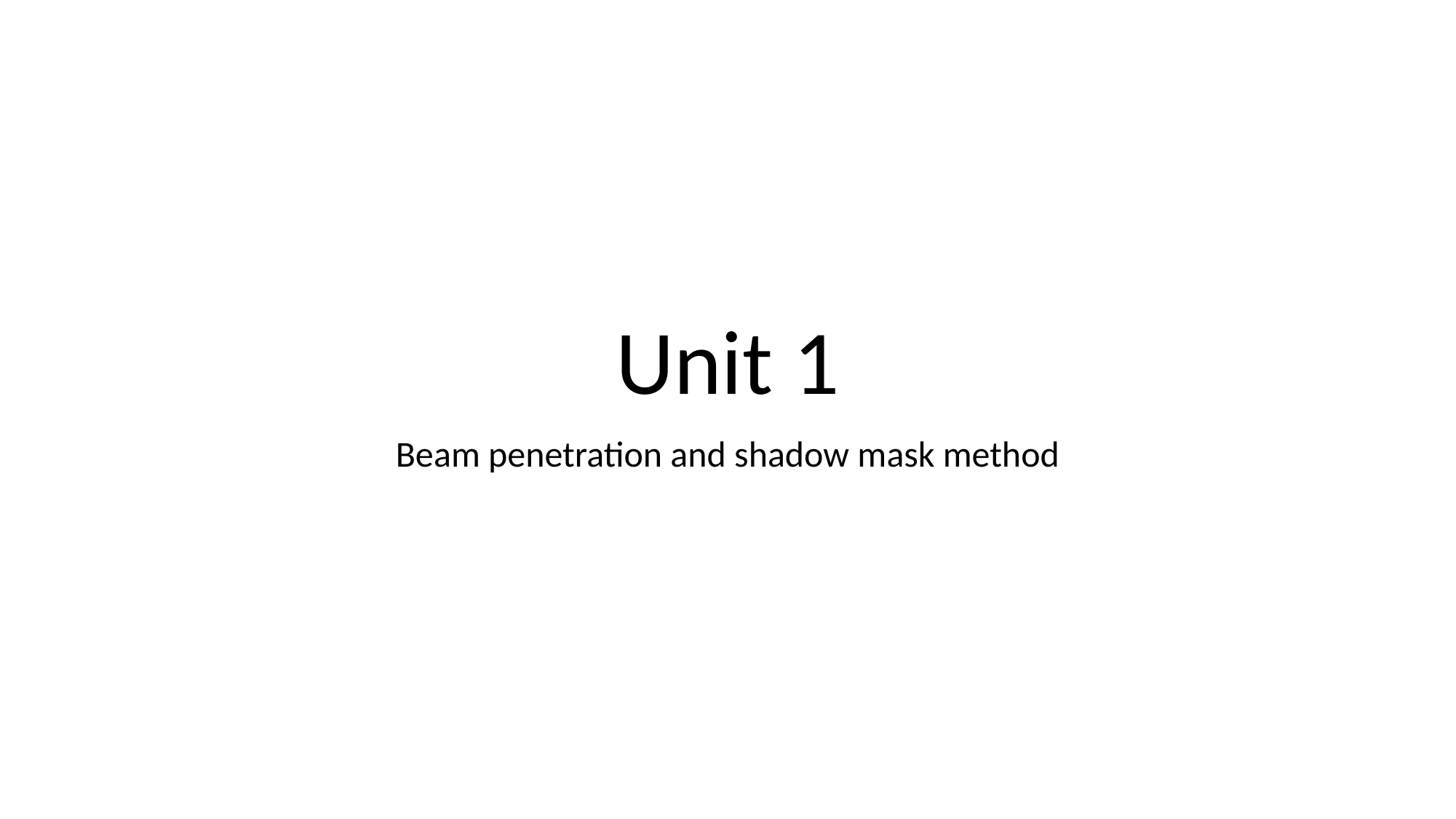

# Unit 1
Beam penetration and shadow mask method